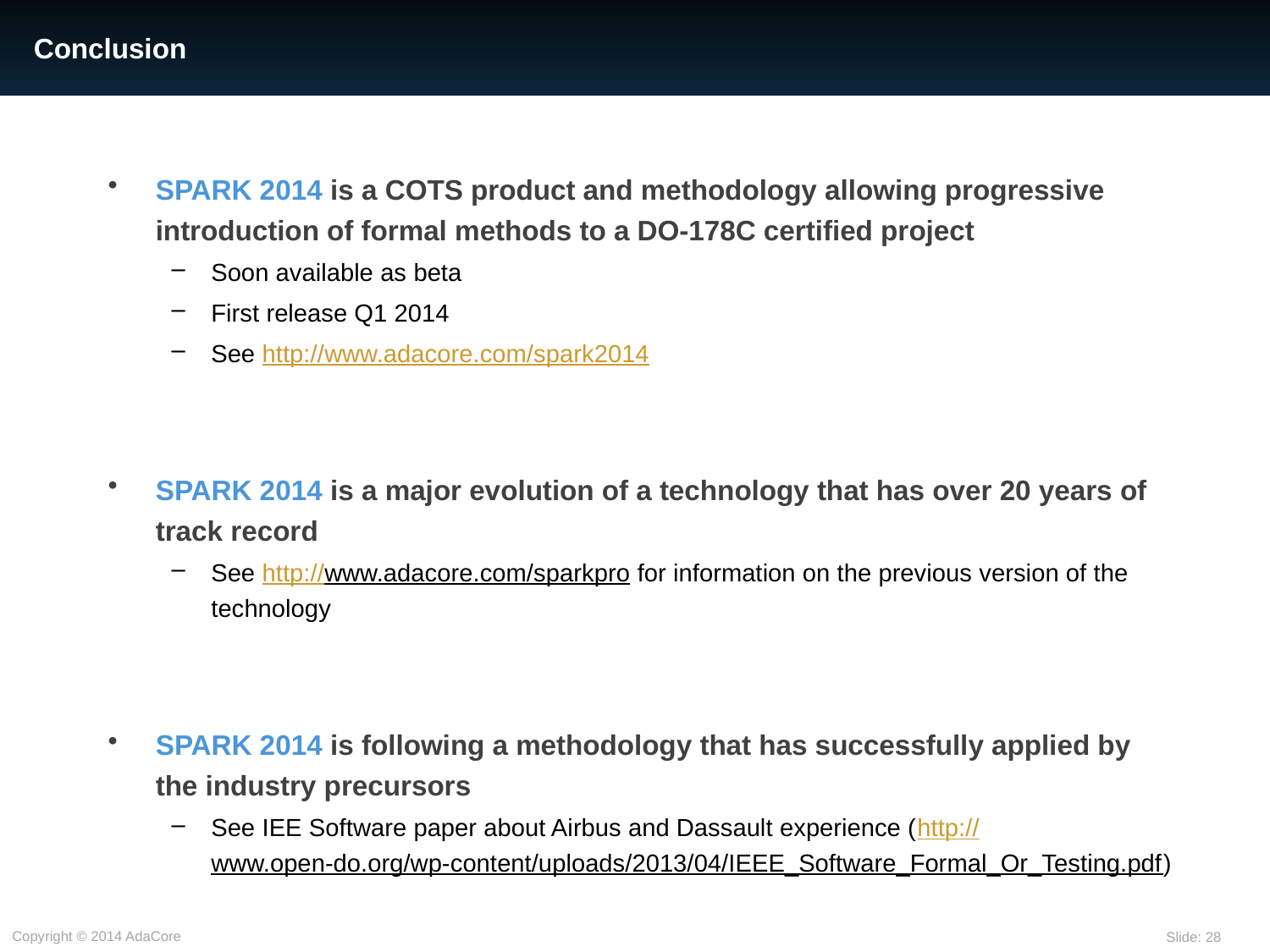

# Conclusion
SPARK 2014 is a COTS product and methodology allowing progressive introduction of formal methods to a DO-178C certified project
Soon available as beta
First release Q1 2014
See http://www.adacore.com/spark2014

SPARK 2014 is a major evolution of a technology that has over 20 years of track record
See http://www.adacore.com/sparkpro for information on the previous version of the technology

SPARK 2014 is following a methodology that has successfully applied by the industry precursors
See IEE Software paper about Airbus and Dassault experience (http://www.open-do.org/wp-content/uploads/2013/04/IEEE_Software_Formal_Or_Testing.pdf)